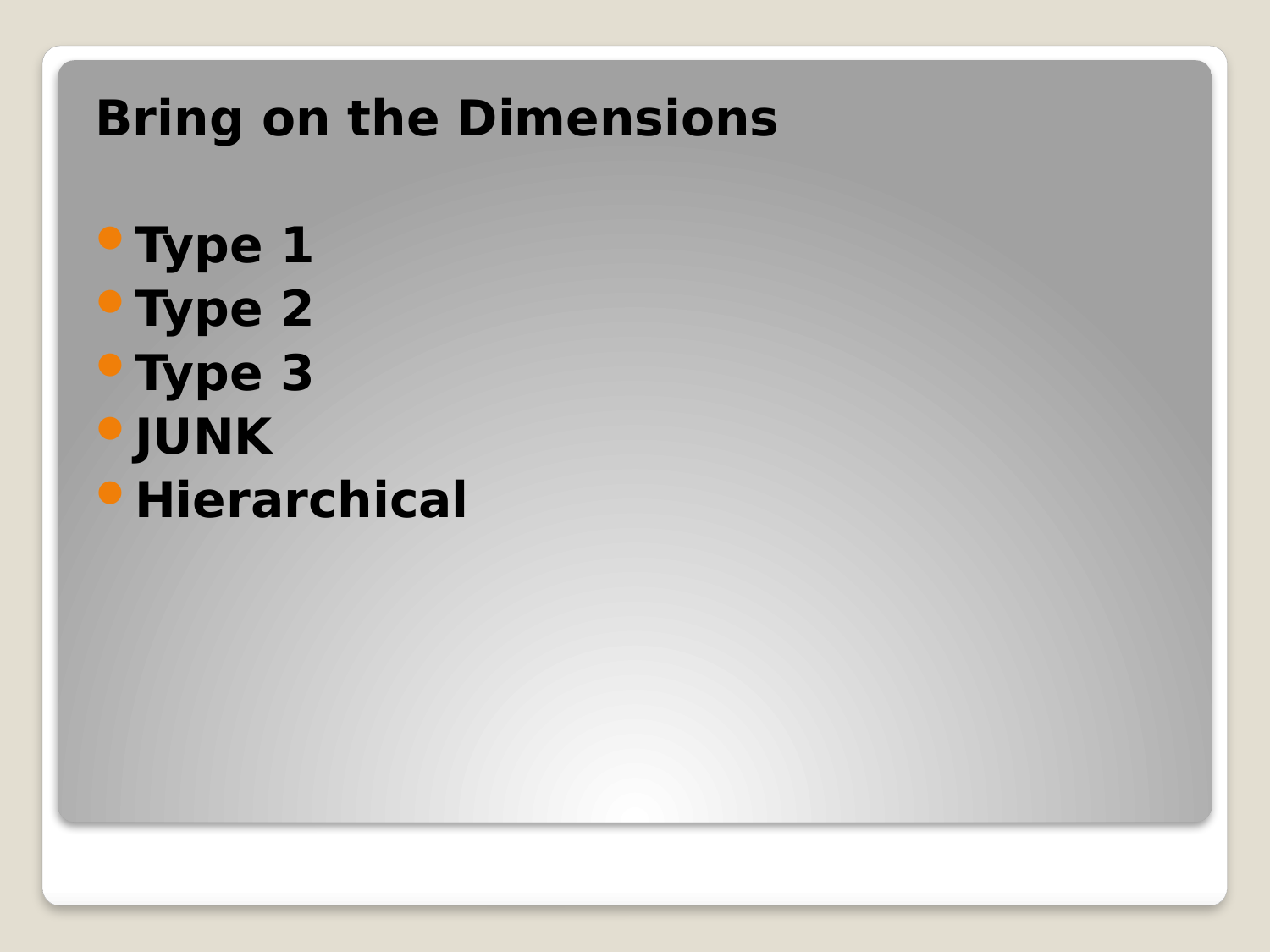

Bring on the Dimensions

Type 1
Type 2
Type 3
JUNK
Hierarchical

#